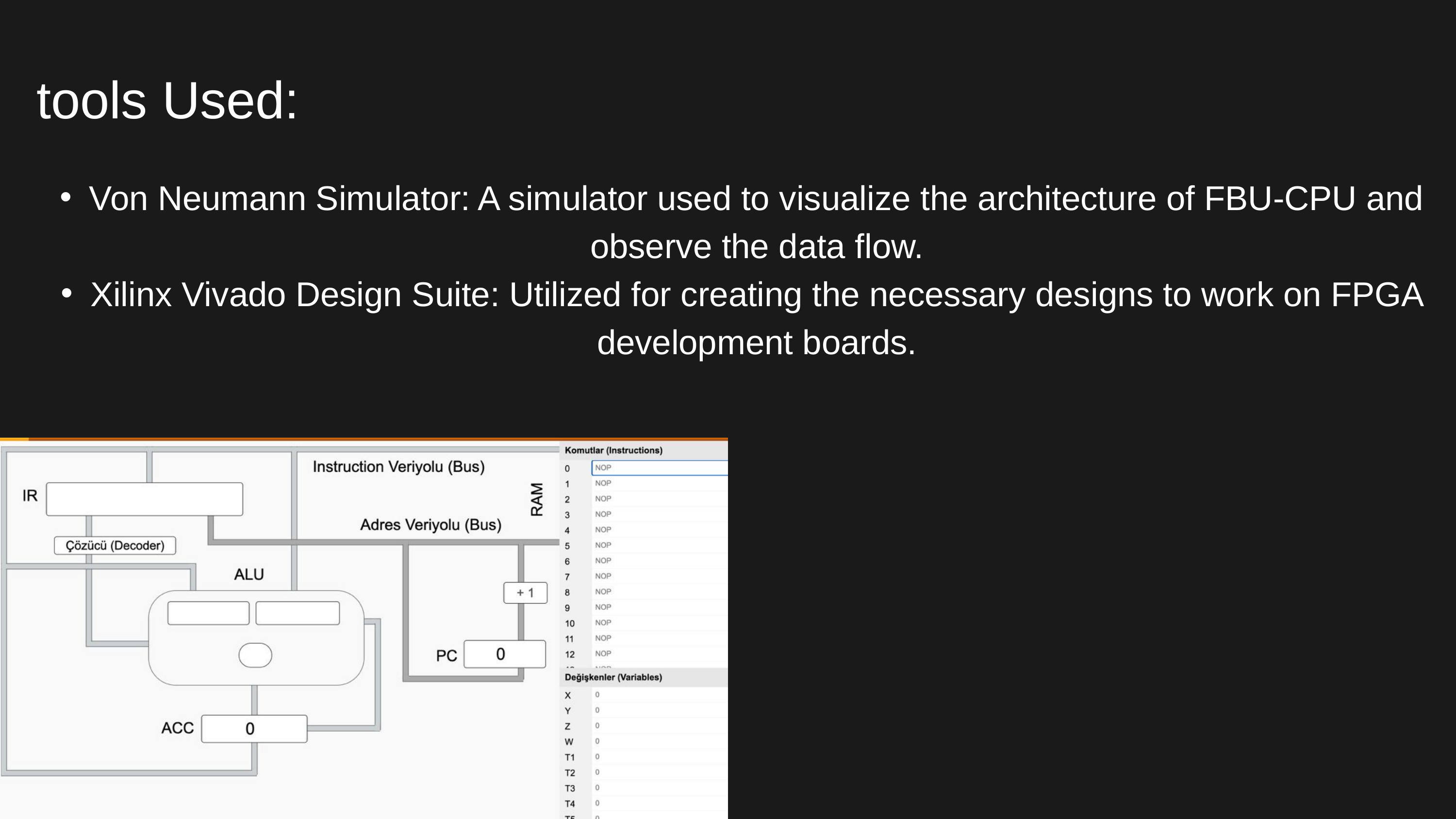

tools Used:

Von Neumann Simulator: A simulator used to visualize the architecture of FBU-CPU and observe the data flow.
Xilinx Vivado Design Suite: Utilized for creating the necessary designs to work on FPGA development boards.